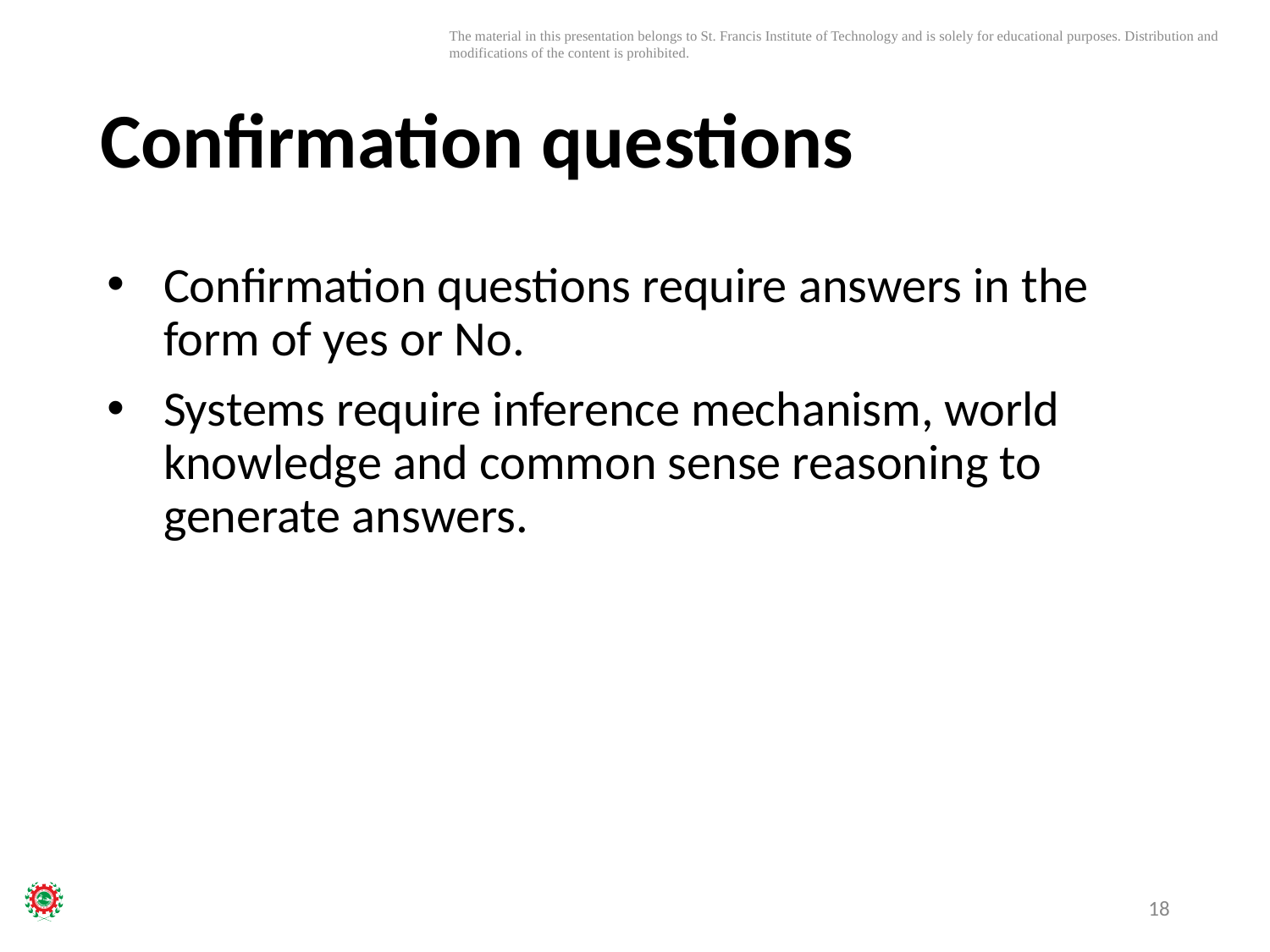

# Confirmation questions
Confirmation questions require answers in the form of yes or No.
Systems require inference mechanism, world knowledge and common sense reasoning to generate answers.
18